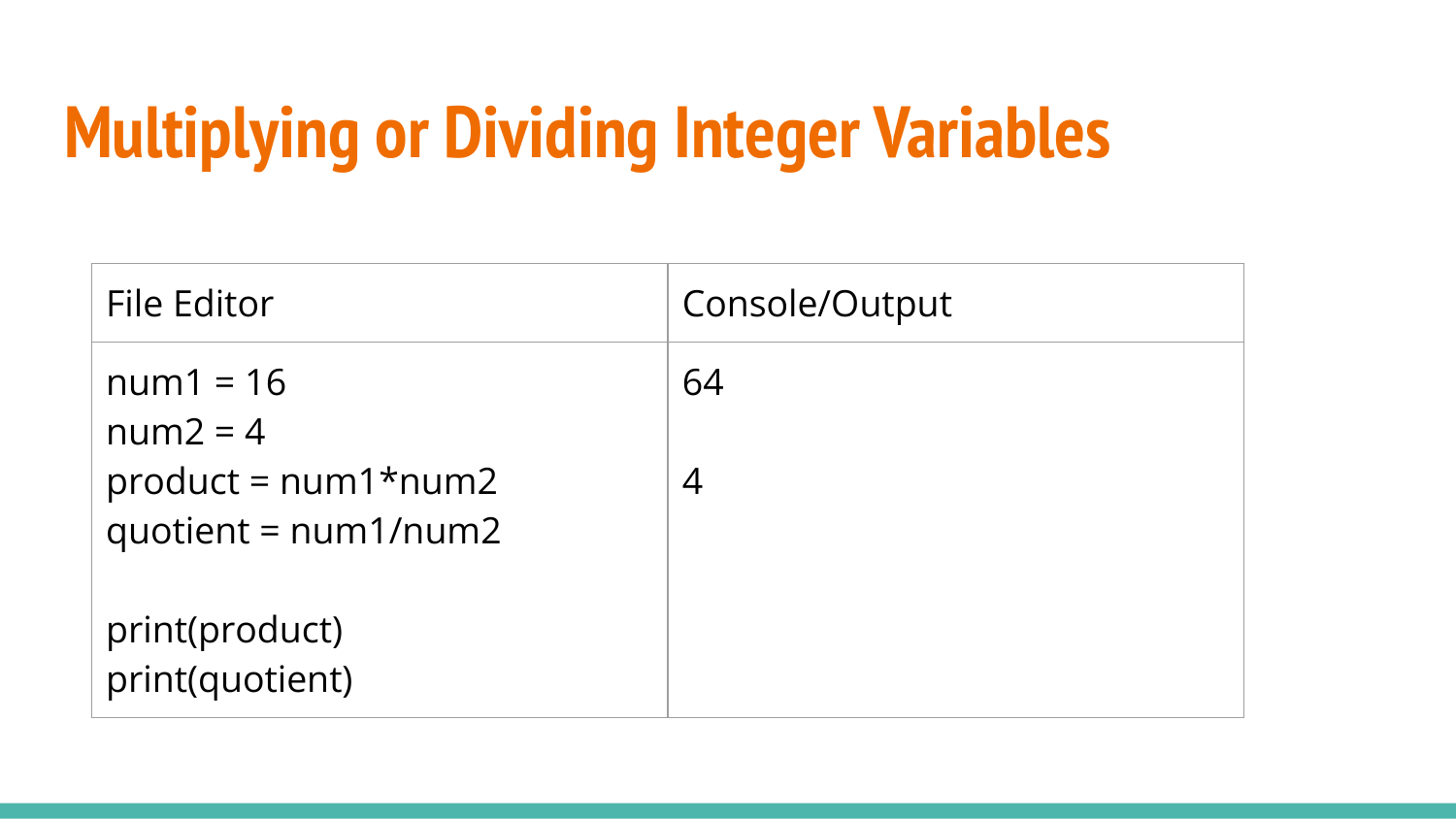

# Multiplying or Dividing Integer Variables
| File Editor | Console/Output |
| --- | --- |
| num1 = 16 num2 = 4 product = num1\*num2 quotient = num1/num2 print(product) print(quotient) | 64 4 |